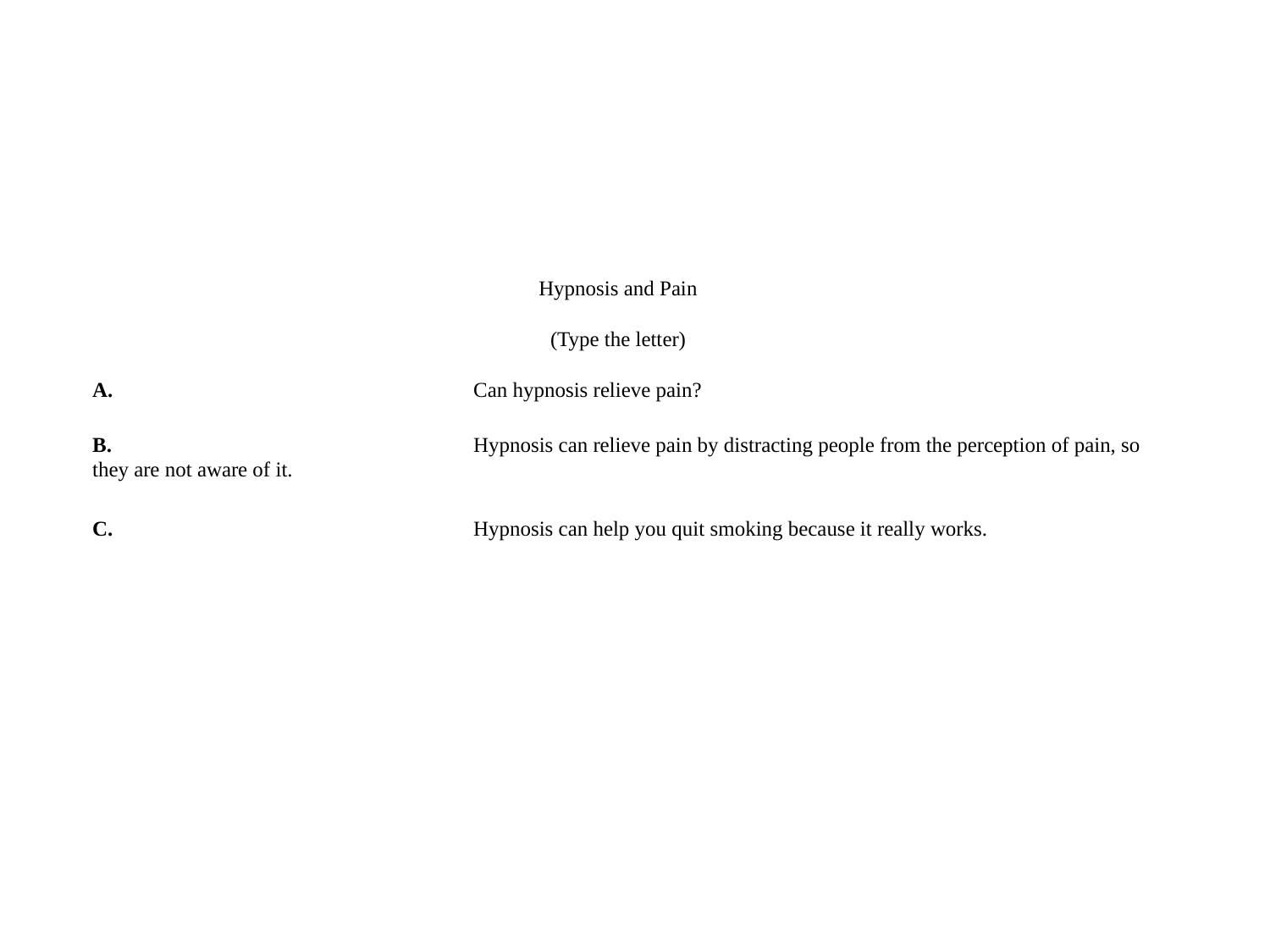

Hypnosis and Pain
(Type the letter)
A.			Can hypnosis relieve pain?

B.			Hypnosis can relieve pain by distracting people from the perception of pain, so they are not aware of it.

C.			Hypnosis can help you quit smoking because it really works.